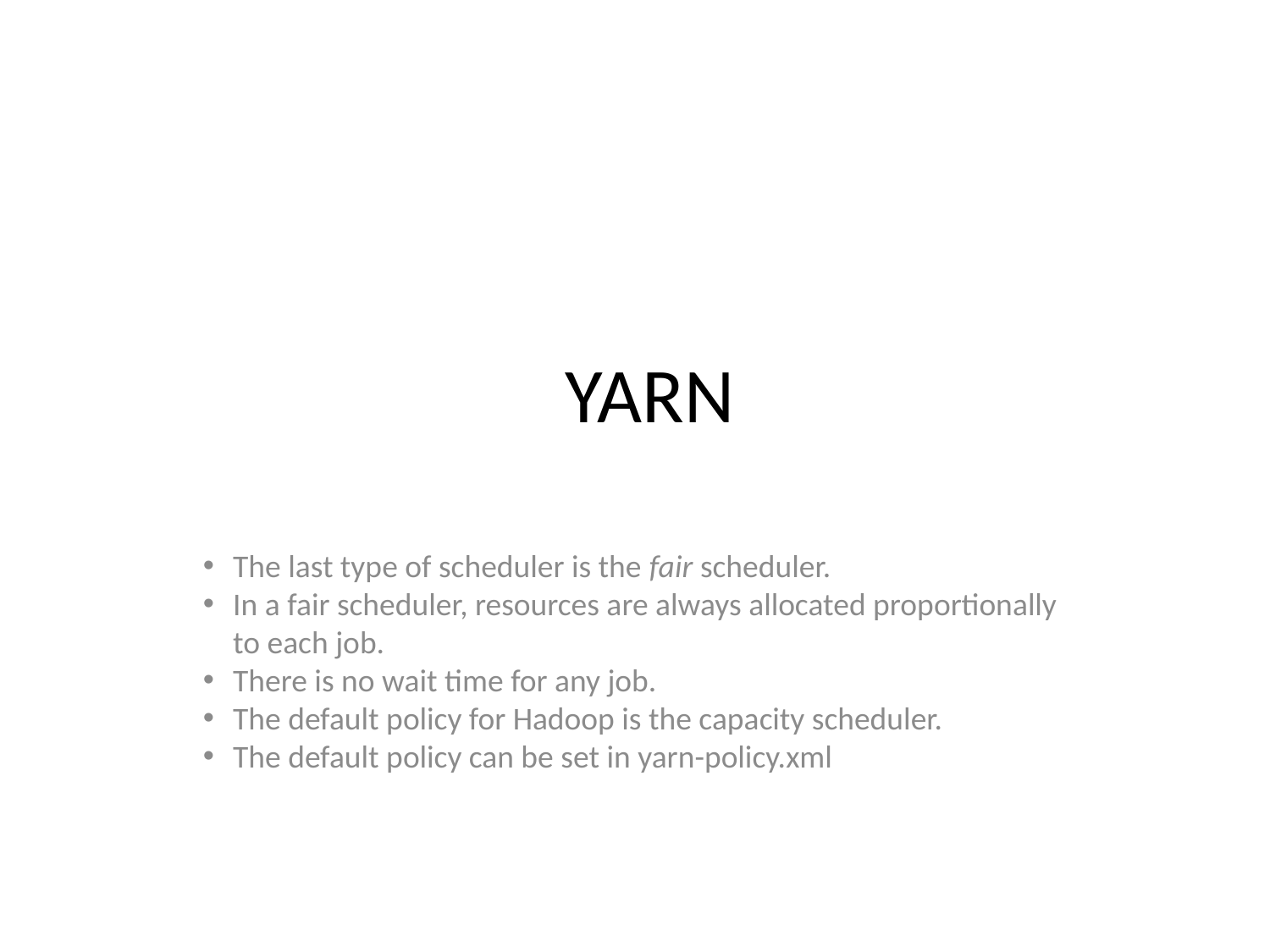

YARN
The last type of scheduler is the fair scheduler.
In a fair scheduler, resources are always allocated proportionally to each job.
There is no wait time for any job.
The default policy for Hadoop is the capacity scheduler.
The default policy can be set in yarn-policy.xml